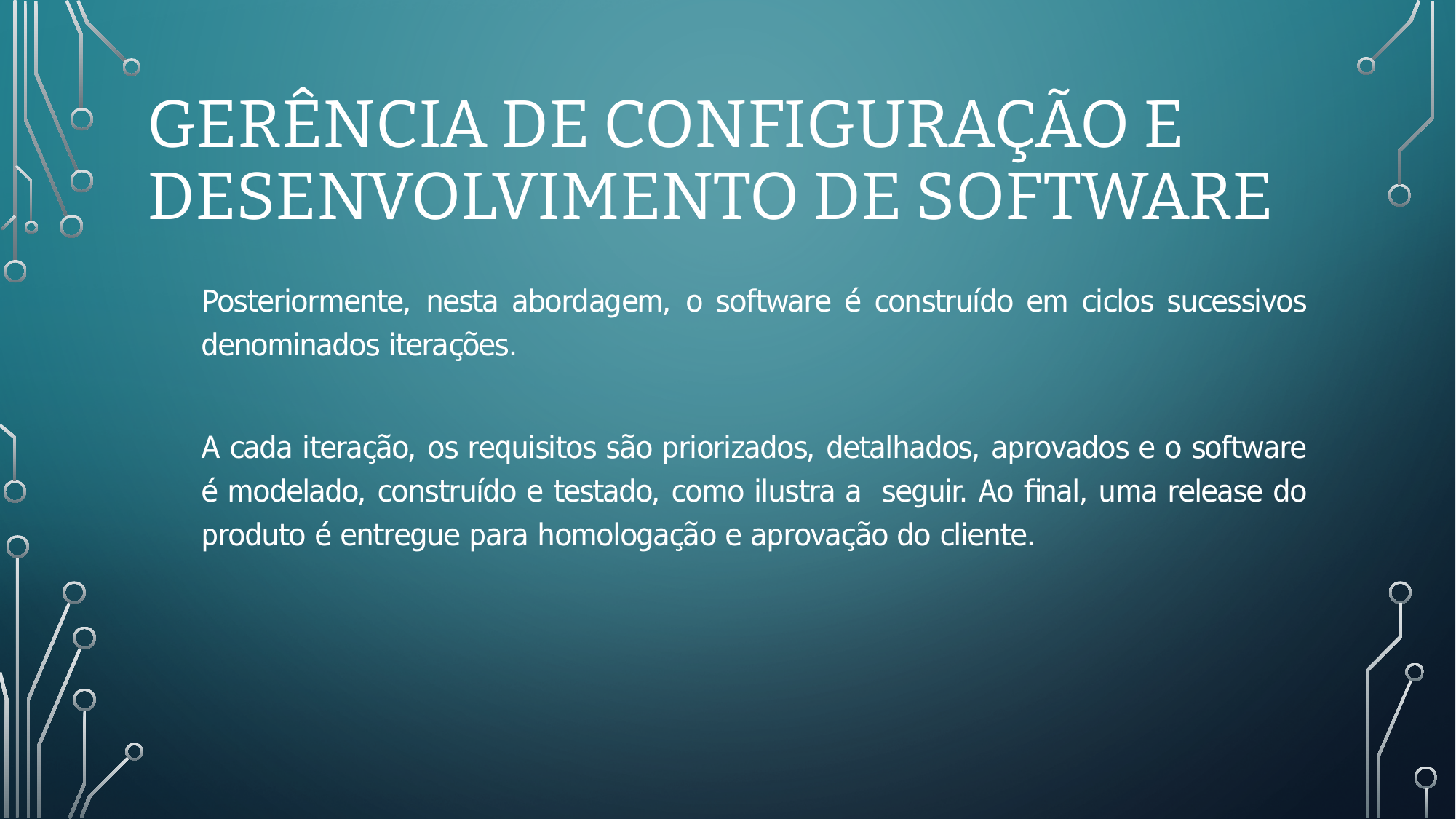

# Gerência de Configuração e Desenvolvimento de Software
Posteriormente, nesta abordagem, o software é construído em ciclos sucessivos denominados iterações.

A cada iteração, os requisitos são priorizados, detalhados, aprovados e o software é modelado, construído e testado, como ilustra a  seguir. Ao final, uma release do produto é entregue para homologação e aprovação do cliente.